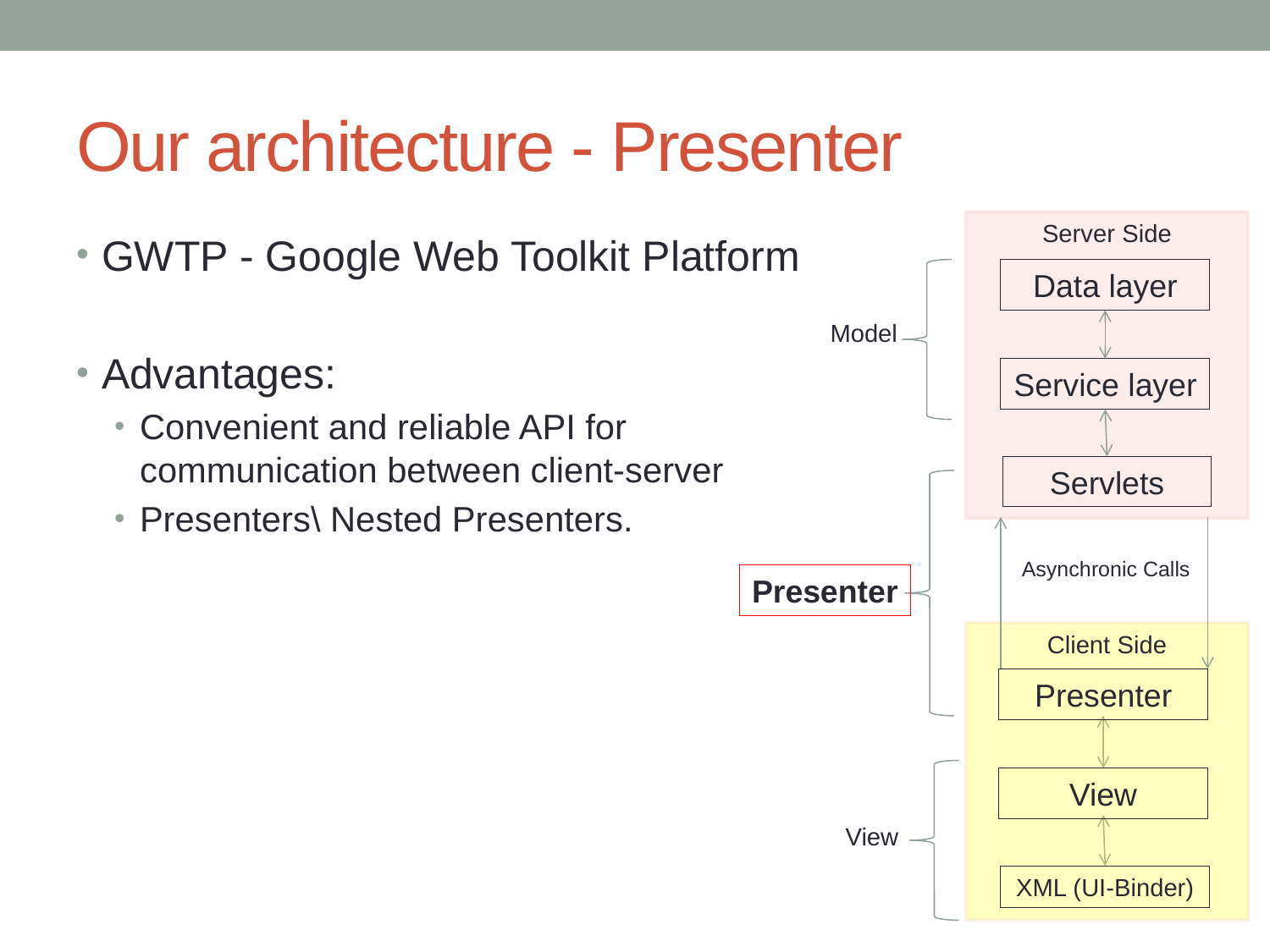

# Our architecture - Presenter
Server Side

Data layer
Model
Service layer
Servlets

Asynchronic Calls
Presenter
Client Side
Presenter

View
View
XML (UI-Binder)
GWTP - Google Web Toolkit Platform

Advantages:
Convenient and reliable API for communication between client-server
Presenters\ Nested Presenters.